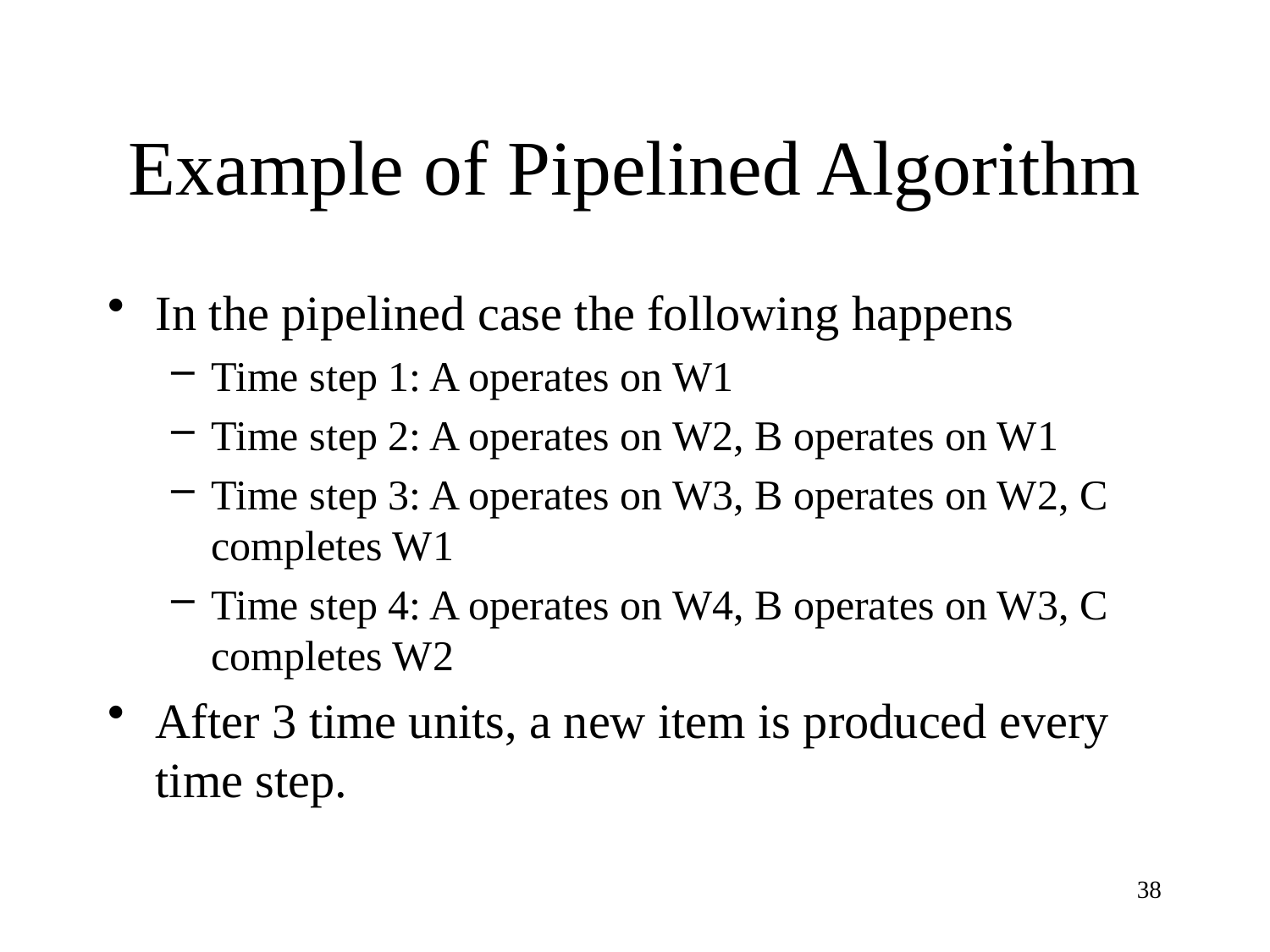

# Example of Pipelined Algorithm
In the pipelined case the following happens
Time step 1: A operates on W1
Time step 2: A operates on W2, B operates on W1
Time step 3: A operates on W3, B operates on W2, C completes W1
Time step 4: A operates on W4, B operates on W3, C completes W2
After 3 time units, a new item is produced every time step.
38